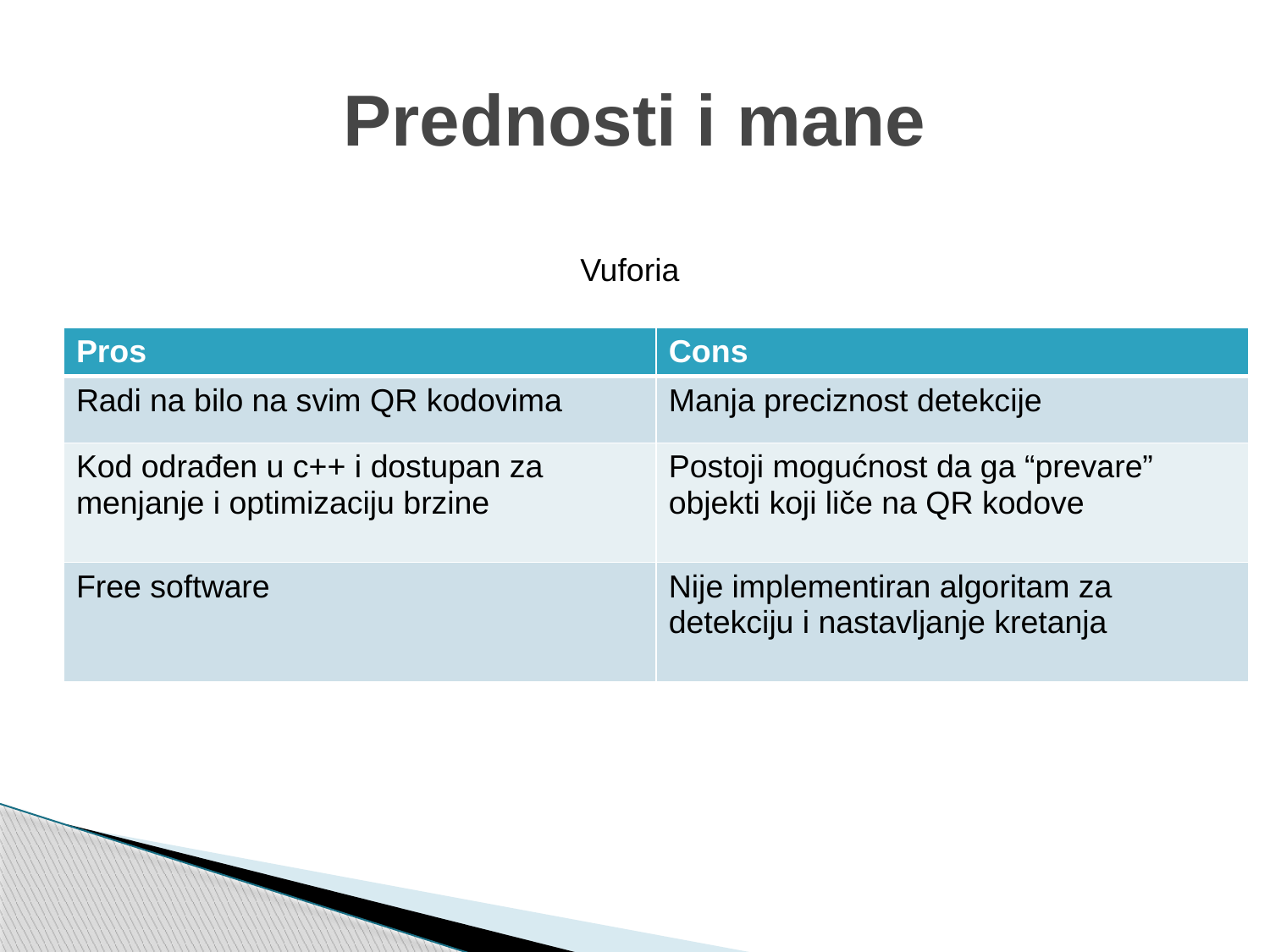

# Prednosti i mane
Vuforia
| Pros | Cons |
| --- | --- |
| Radi na bilo na svim QR kodovima | Manja preciznost detekcije |
| Kod odrađen u c++ i dostupan za menjanje i optimizaciju brzine | Postoji mogućnost da ga “prevare” objekti koji liče na QR kodove |
| Free software | Nije implementiran algoritam za detekciju i nastavljanje kretanja |